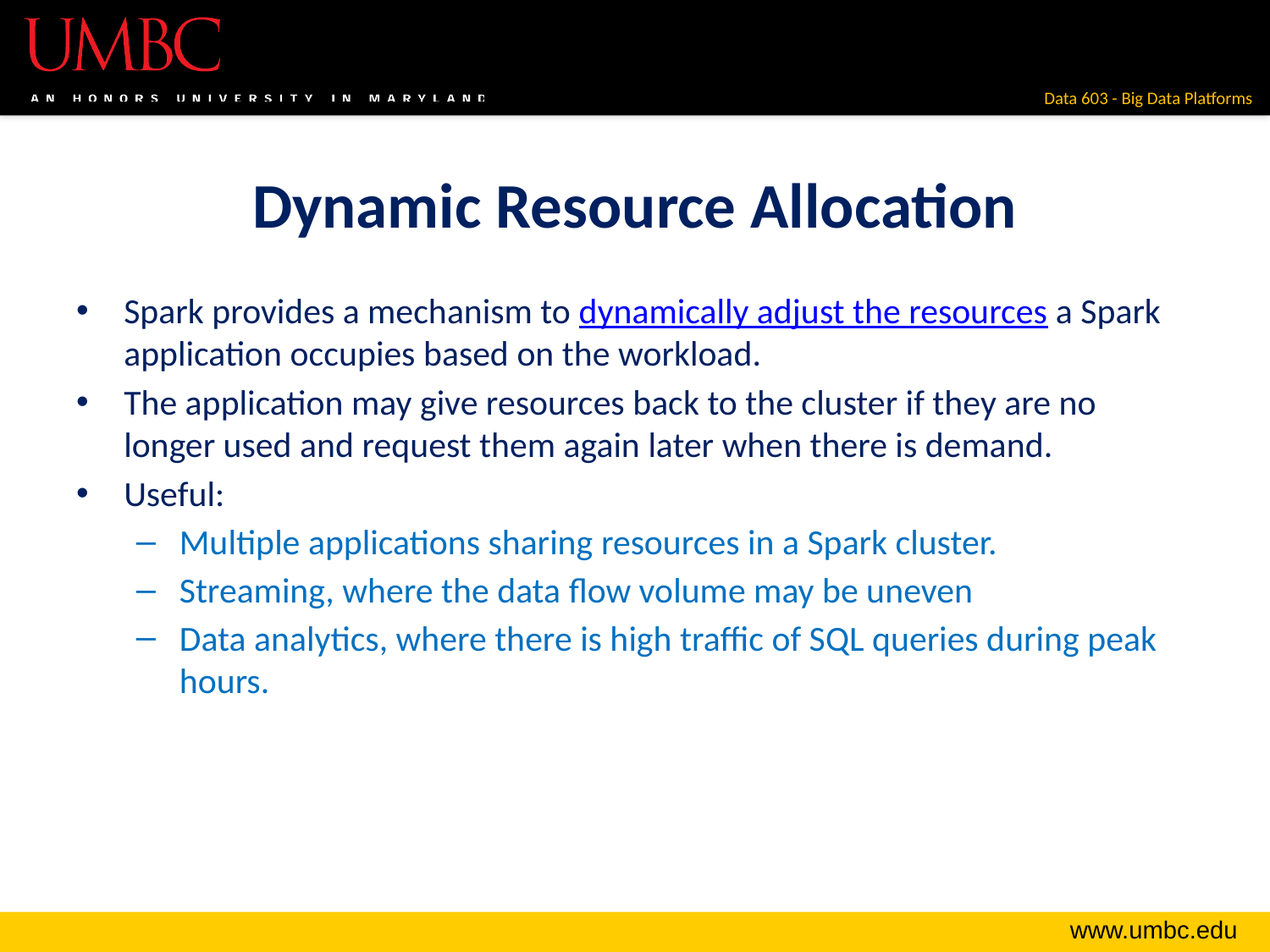

# Dynamic Resource Allocation
Spark provides a mechanism to dynamically adjust the resources a Spark application occupies based on the workload.
The application may give resources back to the cluster if they are no longer used and request them again later when there is demand.
Useful:
Multiple applications sharing resources in a Spark cluster.
Streaming, where the data flow volume may be uneven
Data analytics, where there is high traffic of SQL queries during peak hours.